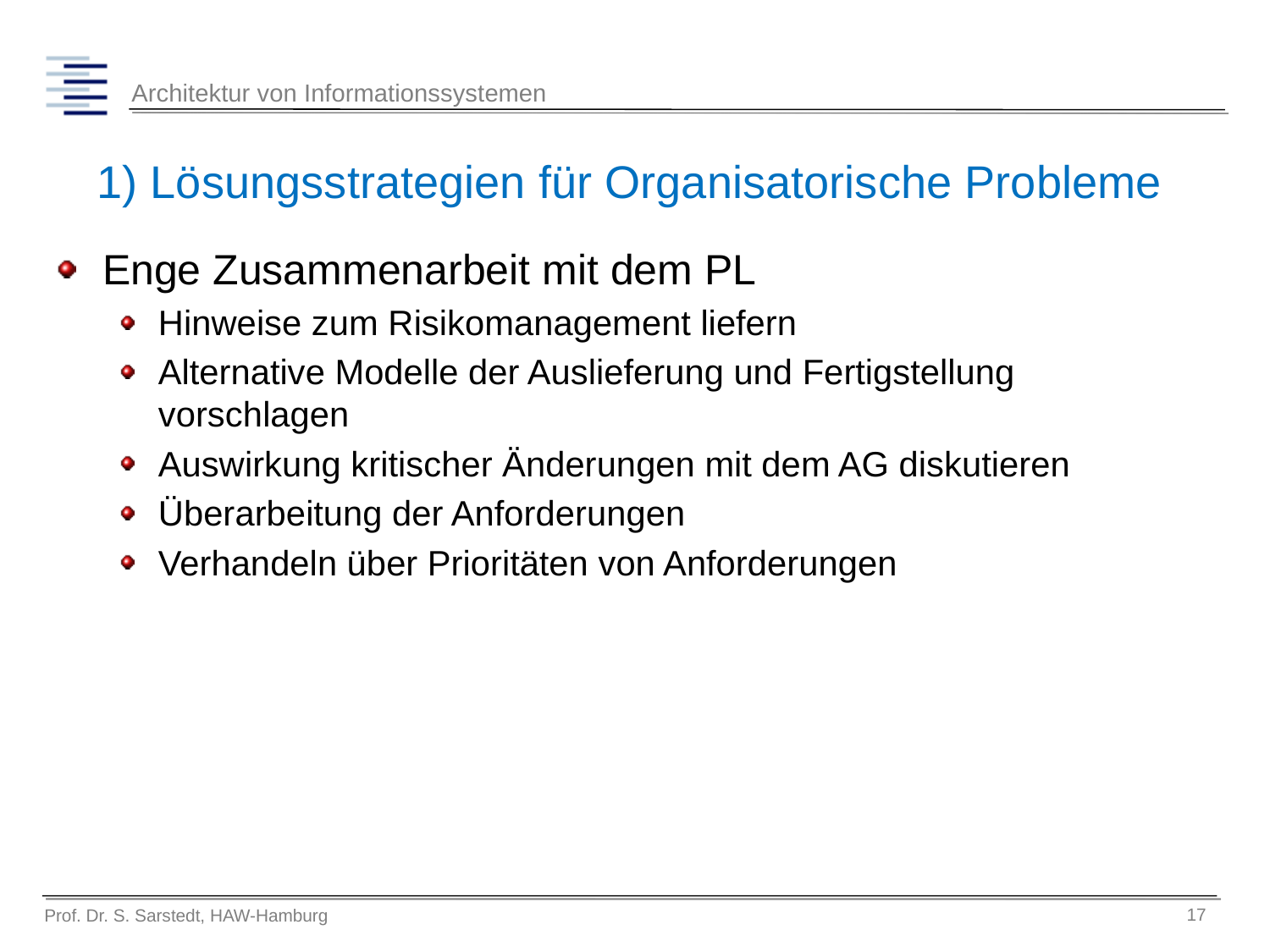

# 1) Lösungsstrategien für Organisatorische Probleme
Enge Zusammenarbeit mit dem PL
Hinweise zum Risikomanagement liefern
Alternative Modelle der Auslieferung und Fertigstellung vorschlagen
Auswirkung kritischer Änderungen mit dem AG diskutieren
Überarbeitung der Anforderungen
Verhandeln über Prioritäten von Anforderungen